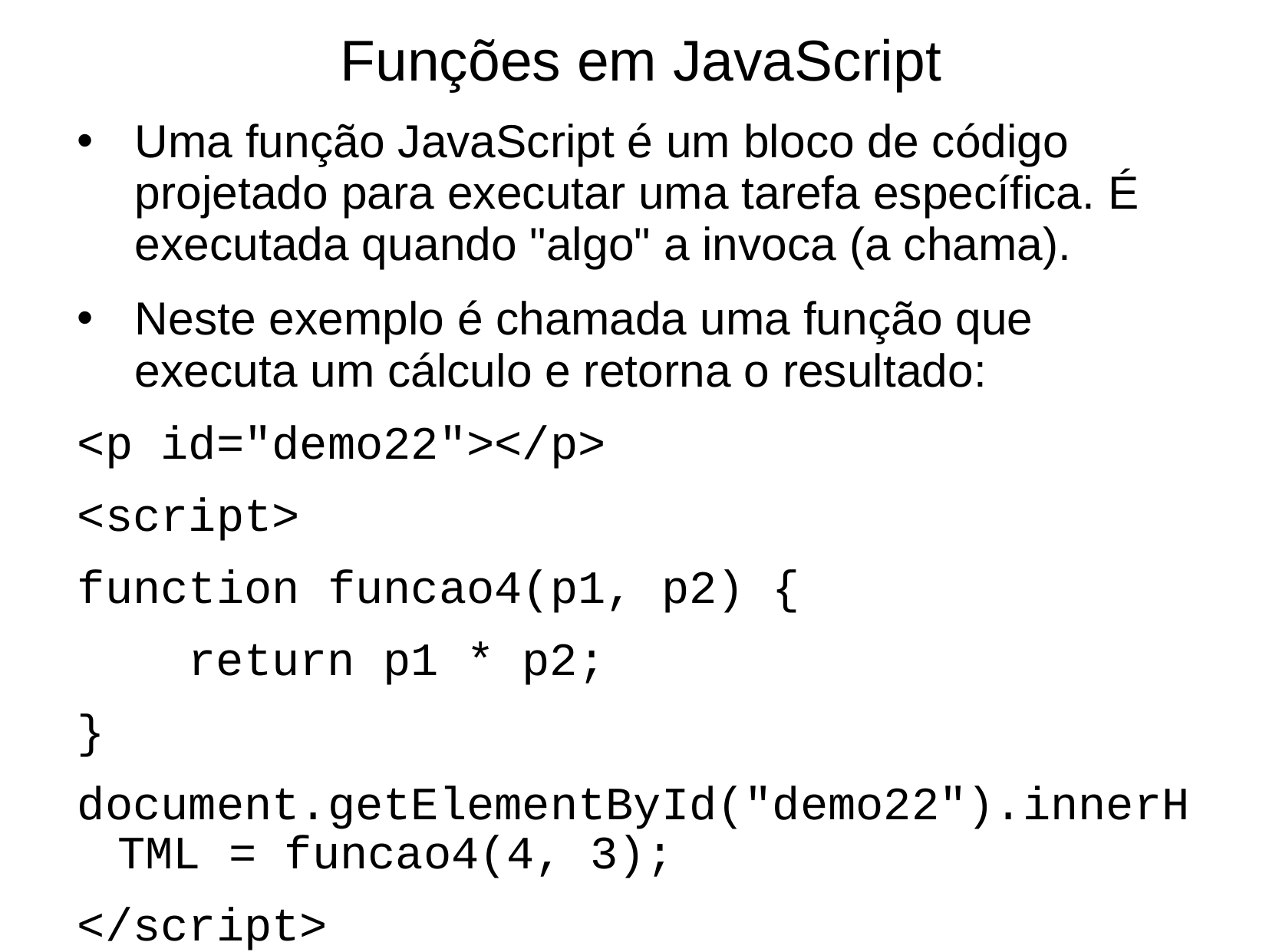

Funções em JavaScript
Uma função JavaScript é um bloco de código projetado para executar uma tarefa específica. É executada quando "algo" a invoca (a chama).
Neste exemplo é chamada uma função que executa um cálculo e retorna o resultado:
<p id="demo22"></p>
<script>
function funcao4(p1, p2) {
    return p1 * p2;
}
document.getElementById("demo22").innerHTML = funcao4(4, 3);
</script>